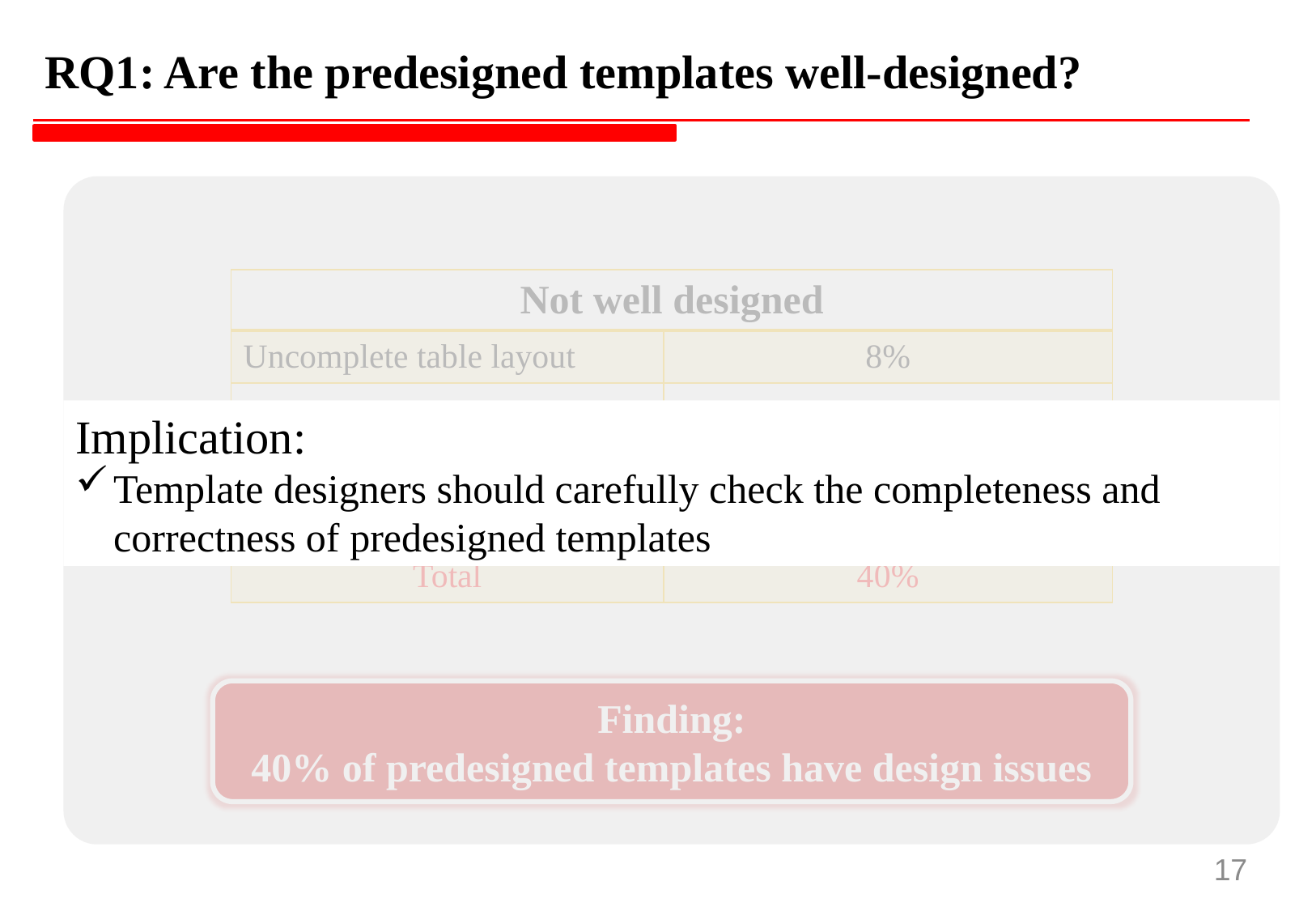

# RQ1: Are the predesigned templates well-designed?

Implication:
Template designers should carefully check the completeness and correctness of predesigned templates
| Not well designed |  |
| --- | --- |
| Uncomplete table layout | 8% |
| Common change | 19% |
| Missing formulas | 30% |
| Formula errors | 6% |
| Total | 40% |
Finding:
40% of predesigned templates have design issues
17